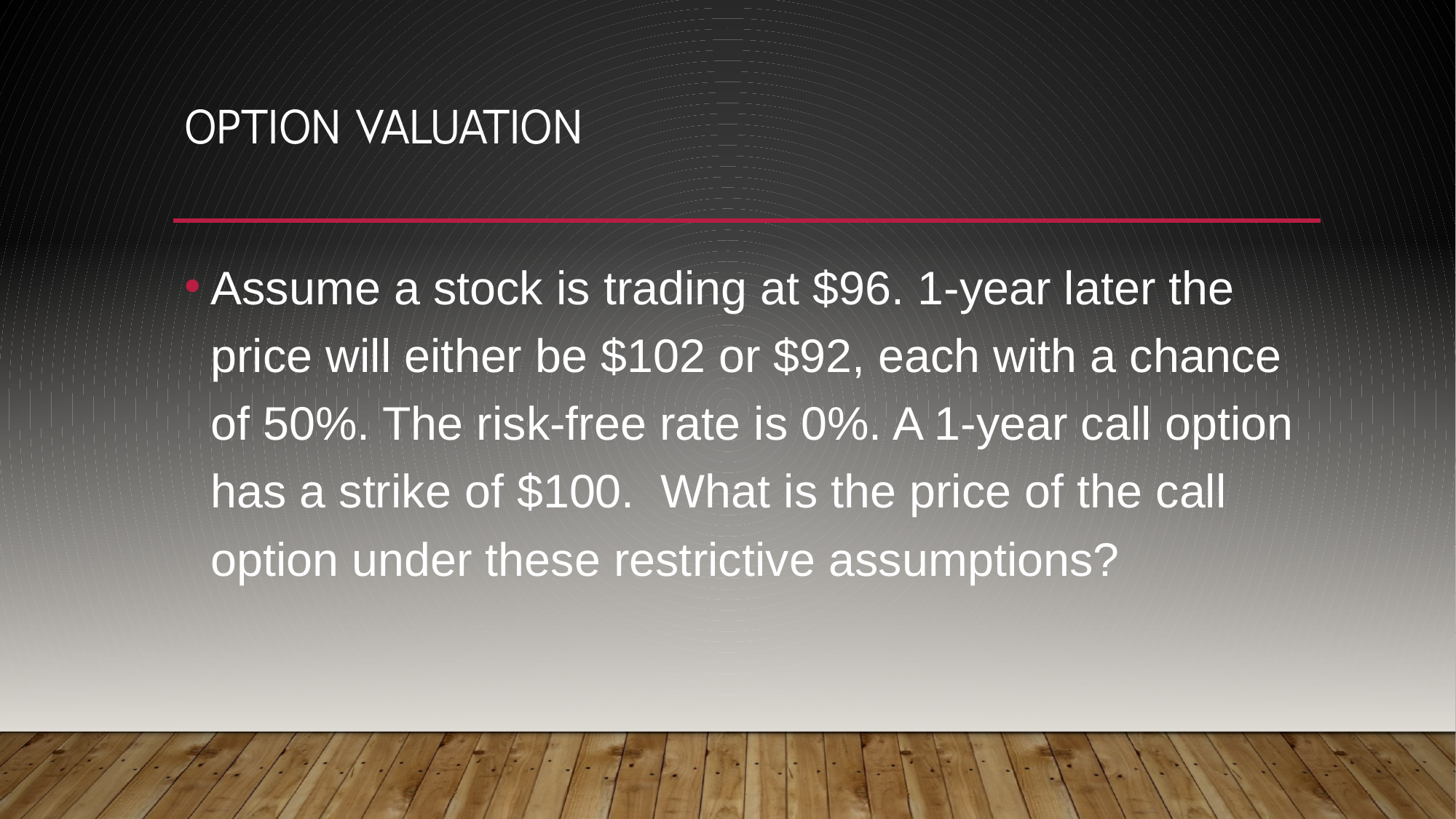

# Option valuation
Assume a stock is trading at $96. 1-year later the price will either be $102 or $92, each with a chance of 50%. The risk-free rate is 0%. A 1-year call option has a strike of $100.  What is the price of the call option under these restrictive assumptions?